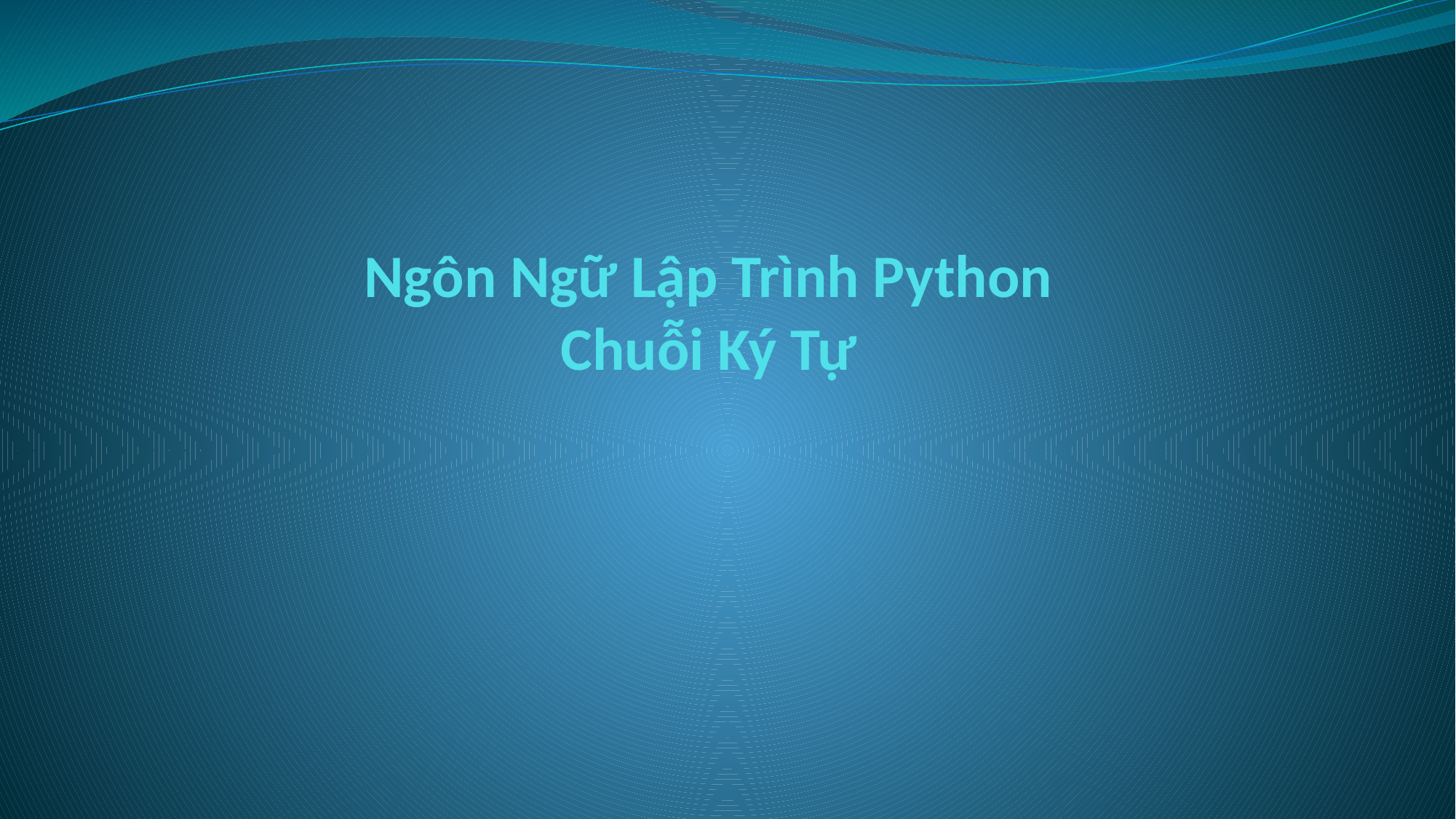

# Ngôn Ngữ Lập Trình Python Chuỗi Ký Tự